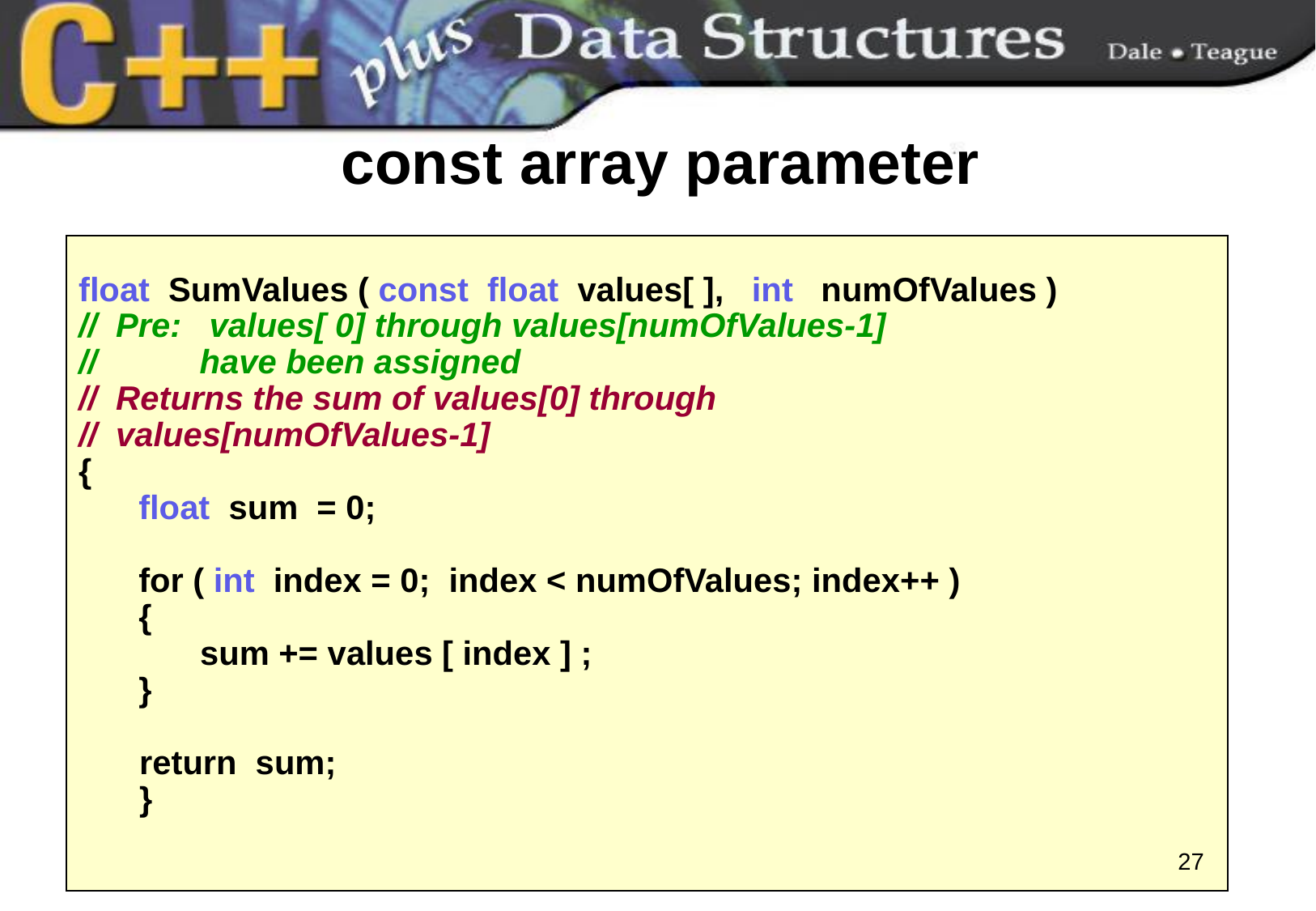

# const array parameter
float  SumValues ( const  float  values[ ],   int   numOfValues )
//  Pre:   values[ 0] through values[numOfValues-1]
//           have been assigned
//  Returns the sum of values[0] through
//  values[numOfValues-1]
{
	float  sum  = 0;

	for ( int  index = 0;  index < numOfValues; index++ )
	{
		sum += values [ index ] ;
	}

return  sum;
}

27